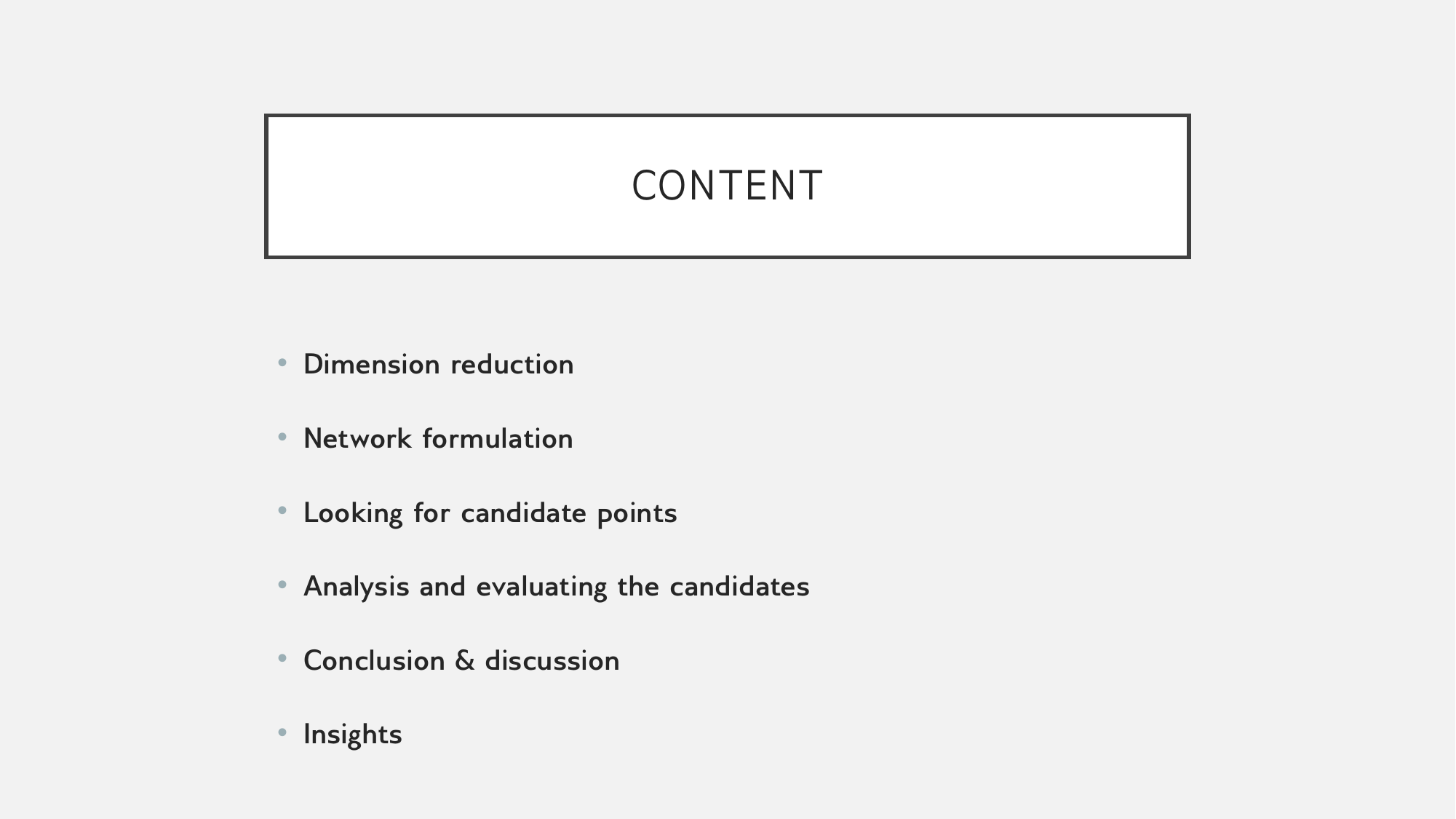

# content
Dimension reduction
Network formulation
Looking for candidate points
Analysis and evaluating the candidates
Conclusion & discussion
Insights